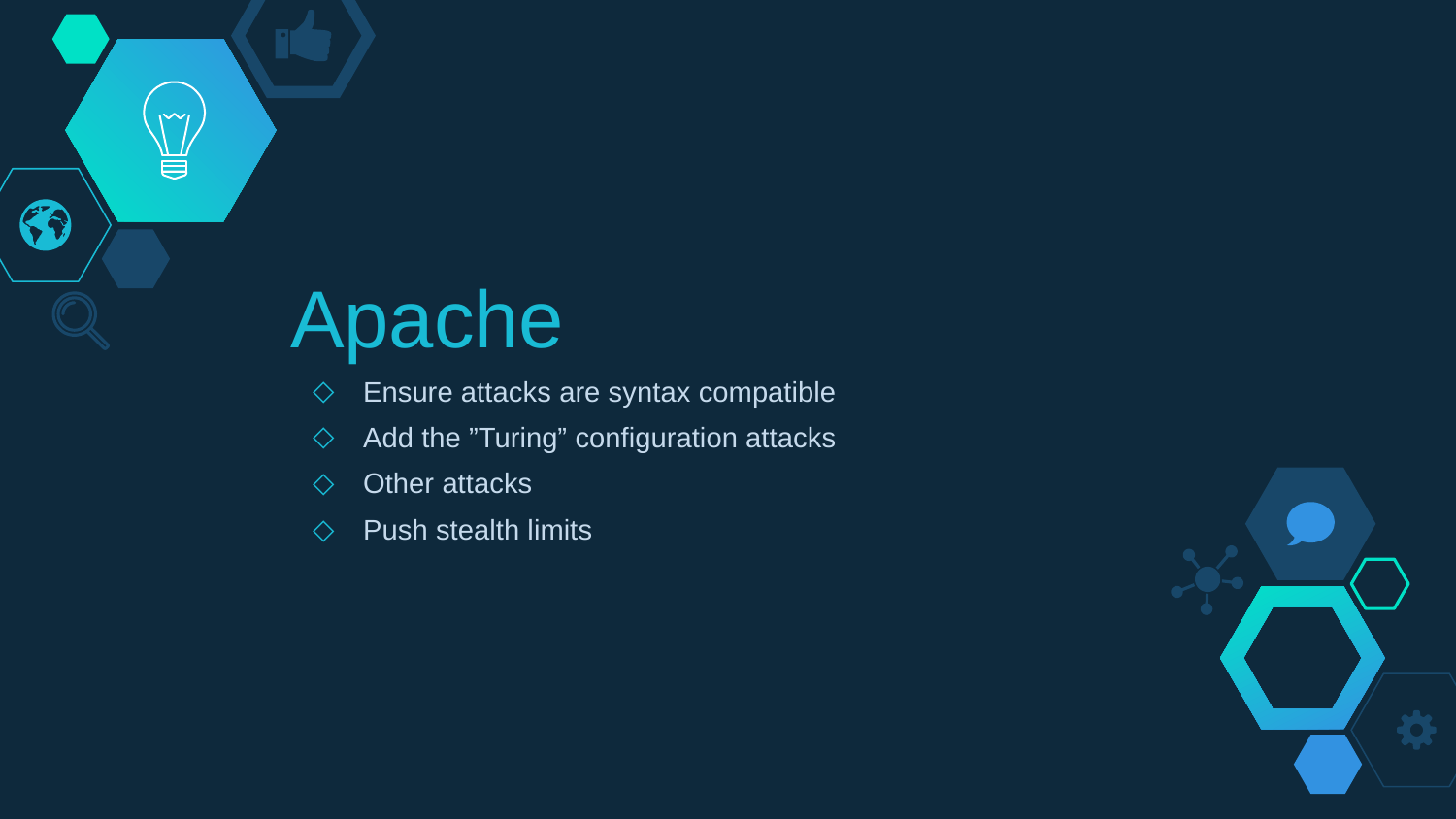

# Apache
Ensure attacks are syntax compatible
Add the ”Turing” configuration attacks
Other attacks
Push stealth limits